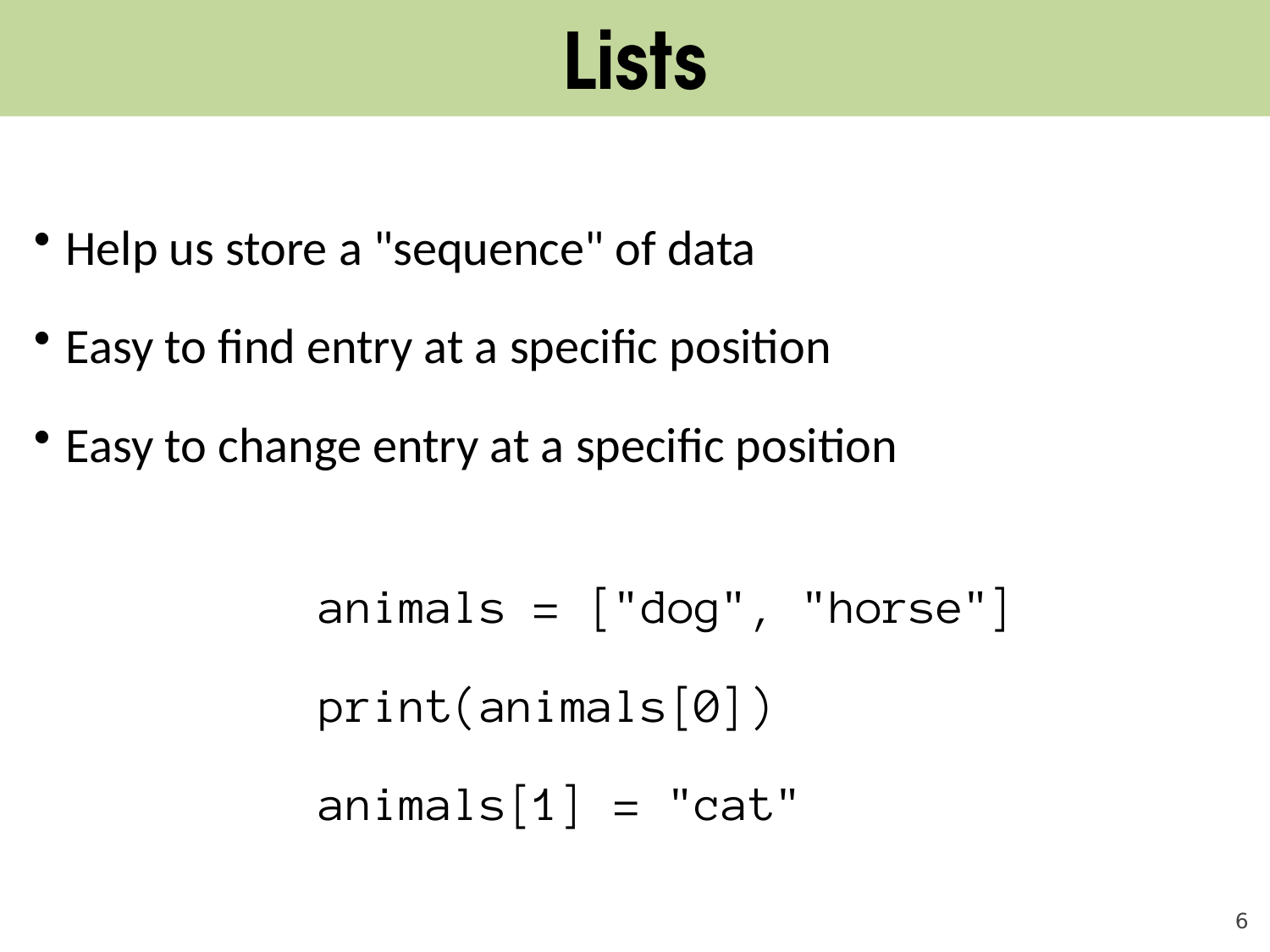

# Lists
Help us store a "sequence" of data
Easy to find entry at a specific position
Easy to change entry at a specific position
animals = ["dog", "horse"]
print(animals[0])
animals[1] = "cat"